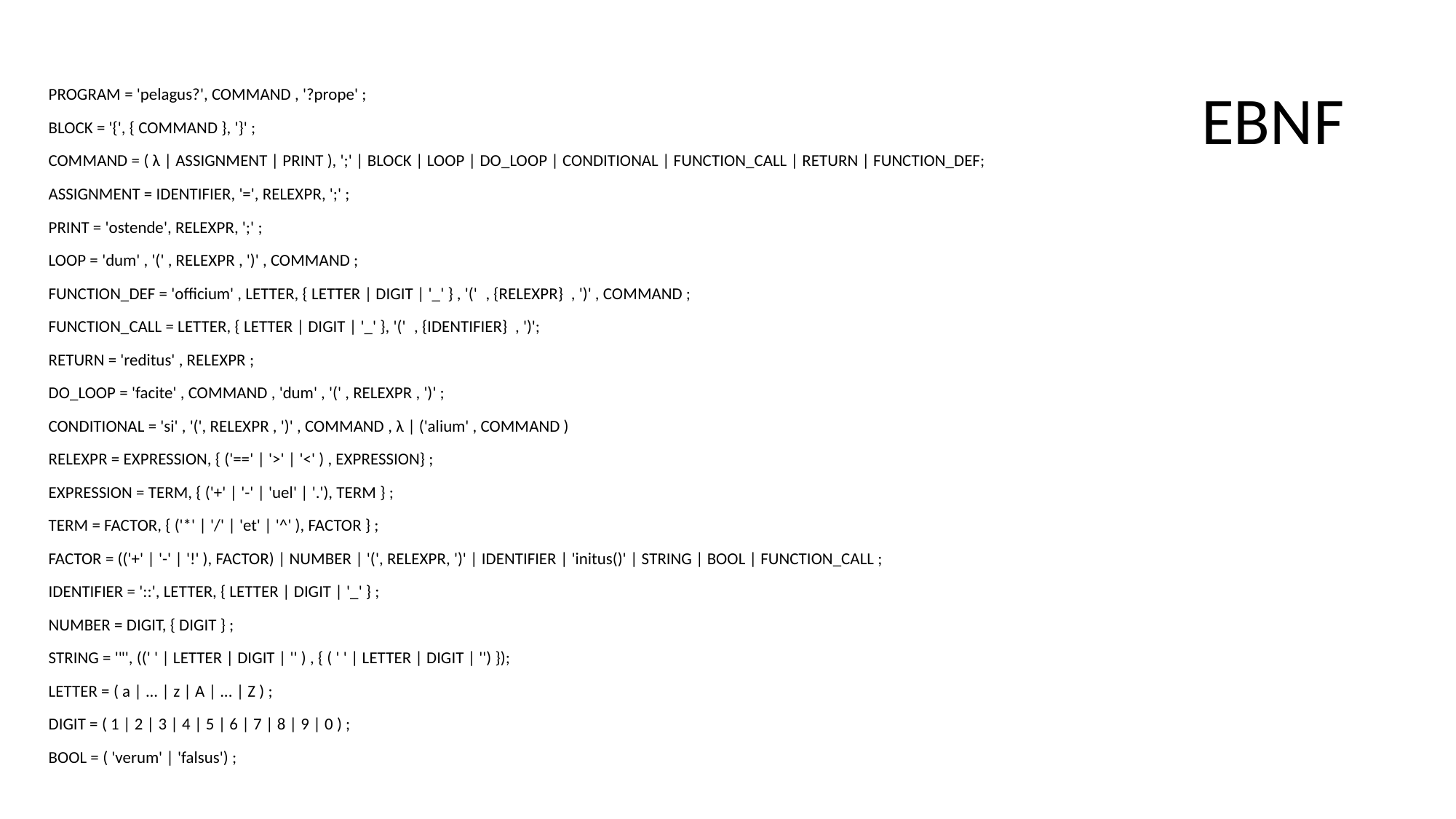

# EBNF
PROGRAM = 'pelagus?', COMMAND , '?prope' ;
BLOCK = '{', { COMMAND }, '}' ;
COMMAND = ( λ | ASSIGNMENT | PRINT ), ';' | BLOCK | LOOP | DO_LOOP | CONDITIONAL | FUNCTION_CALL | RETURN | FUNCTION_DEF;
ASSIGNMENT = IDENTIFIER, '=', RELEXPR, ';' ;
PRINT = 'ostende', RELEXPR, ';' ;
LOOP = 'dum' , '(' , RELEXPR , ')' , COMMAND ;
FUNCTION_DEF = 'officium' , LETTER, { LETTER | DIGIT | '_' } , '('  , {RELEXPR}  , ')' , COMMAND ;
FUNCTION_CALL = LETTER, { LETTER | DIGIT | '_' }, '('  , {IDENTIFIER}  , ')';
RETURN = 'reditus' , RELEXPR ;
DO_LOOP = 'facite' , COMMAND , 'dum' , '(' , RELEXPR , ')' ;
CONDITIONAL = 'si' , '(', RELEXPR , ')' , COMMAND , λ | ('alium' , COMMAND )
RELEXPR = EXPRESSION, { ('==' | '>' | '<' ) , EXPRESSION} ;
EXPRESSION = TERM, { ('+' | '-' | 'uel' | '.'), TERM } ;
TERM = FACTOR, { ('*' | '/' | 'et' | '^' ), FACTOR } ;
FACTOR = (('+' | '-' | '!' ), FACTOR) | NUMBER | '(', RELEXPR, ')' | IDENTIFIER | 'initus()' | STRING | BOOL | FUNCTION_CALL ;
IDENTIFIER = '::', LETTER, { LETTER | DIGIT | '_' } ;
NUMBER = DIGIT, { DIGIT } ;
STRING = '"', ((' ' | LETTER | DIGIT | '' ) , { ( ' ' | LETTER | DIGIT | '') });
LETTER = ( a | ... | z | A | ... | Z ) ;
DIGIT = ( 1 | 2 | 3 | 4 | 5 | 6 | 7 | 8 | 9 | 0 ) ;
BOOL = ( 'verum' | 'falsus') ;